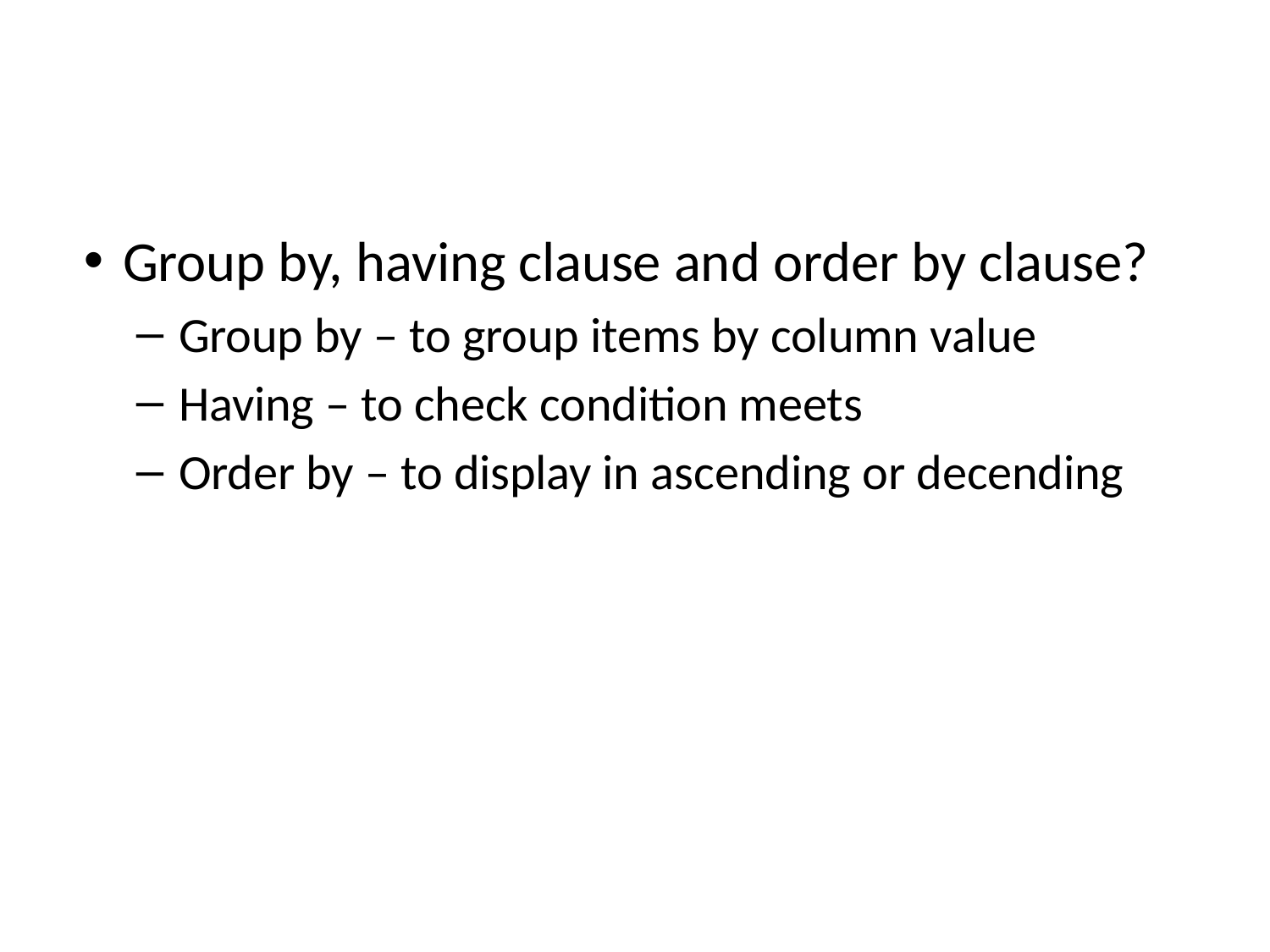

Group by, having clause and order by clause?
Group by – to group items by column value
Having – to check condition meets
Order by – to display in ascending or decending